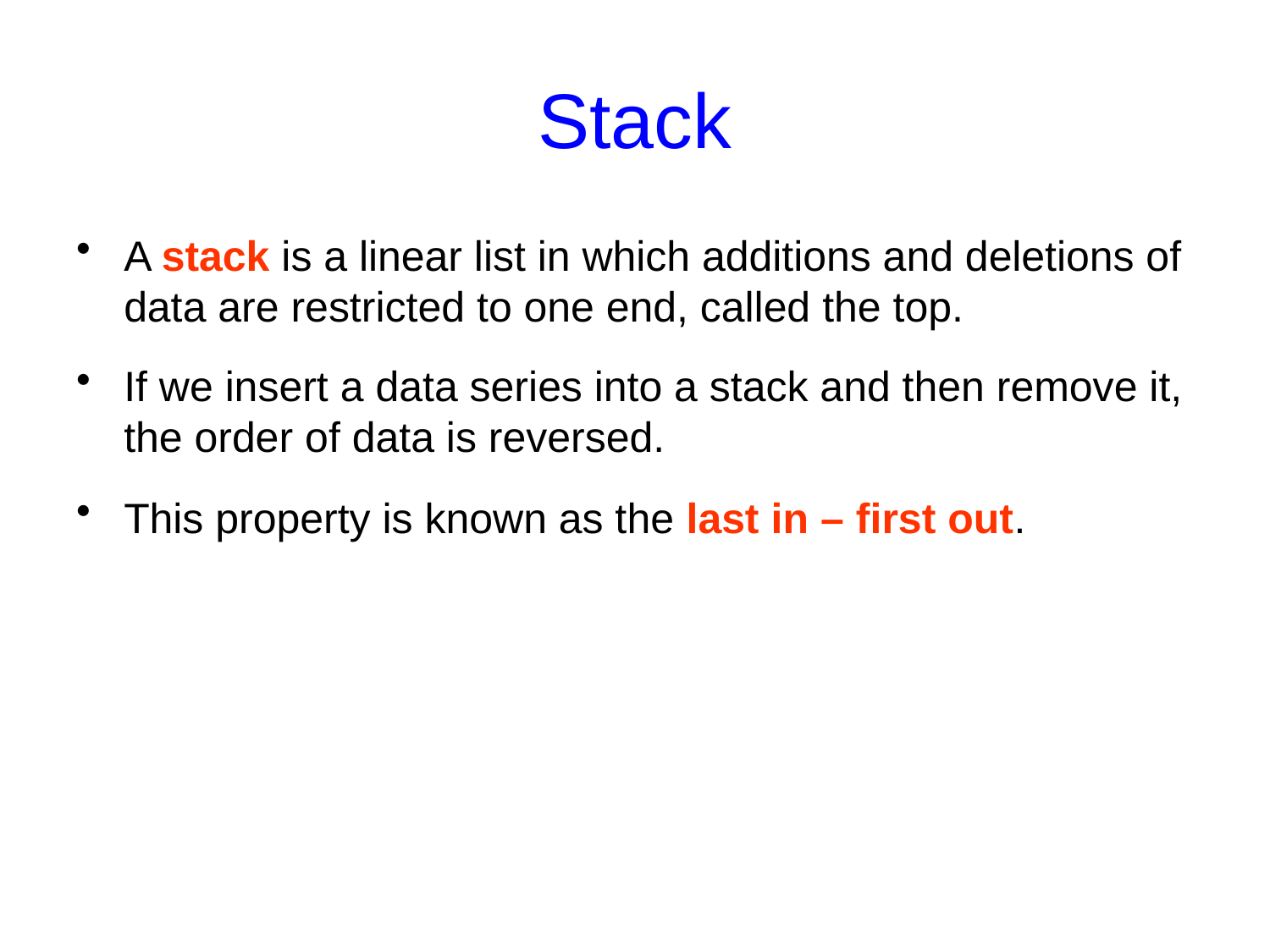

# Stack
A stack is a linear list in which additions and deletions of data are restricted to one end, called the top.
If we insert a data series into a stack and then remove it, the order of data is reversed.
This property is known as the last in – first out.